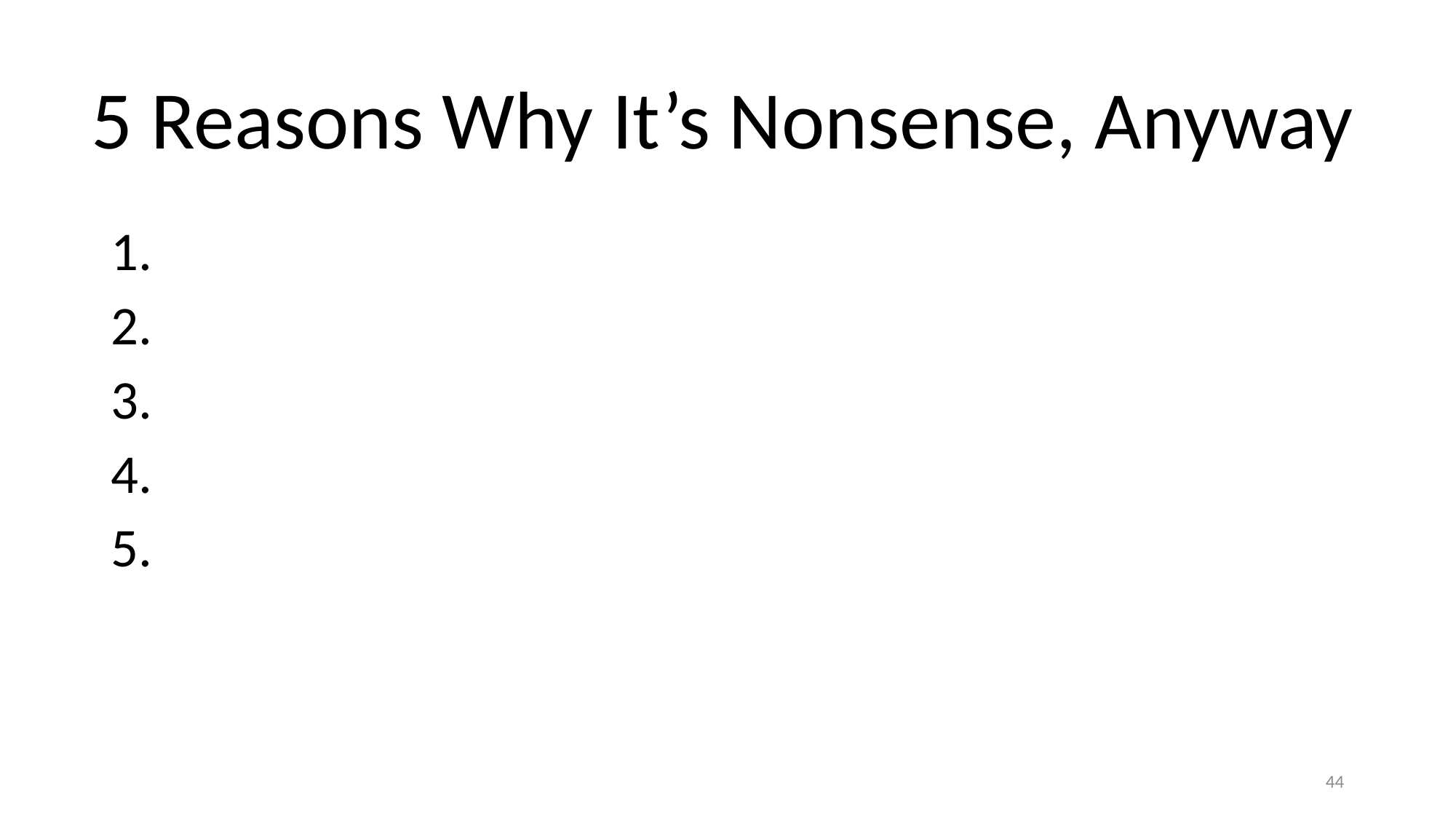

# 5 Reasons Why It’s Nonsense, Anyway

44